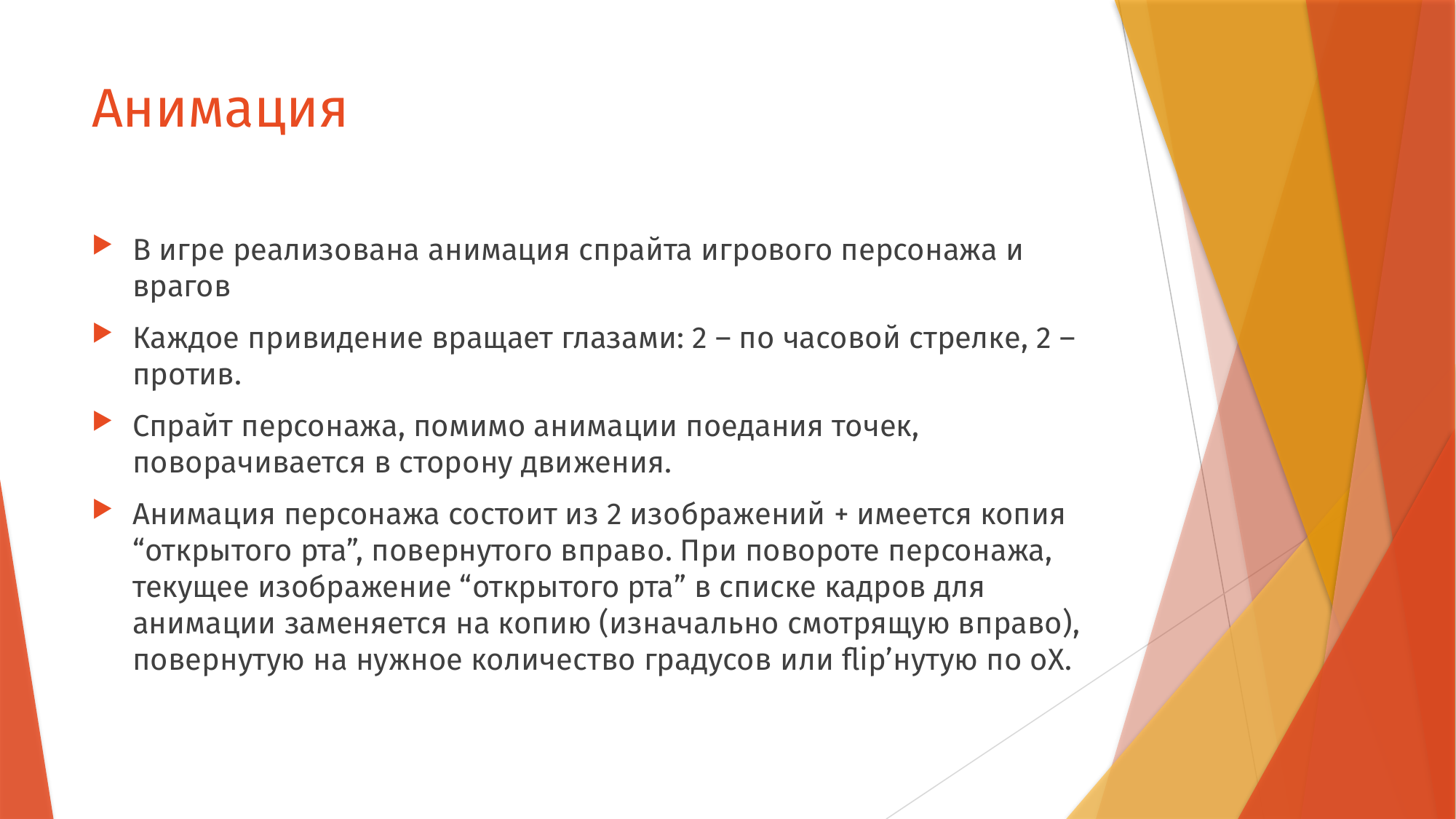

# Анимация
В игре реализована анимация спрайта игрового персонажа и врагов
Каждое привидение вращает глазами: 2 – по часовой стрелке, 2 – против.
Спрайт персонажа, помимо анимации поедания точек, поворачивается в сторону движения.
Анимация персонажа состоит из 2 изображений + имеется копия “открытого рта”, повернутого вправо. При повороте персонажа, текущее изображение “открытого рта” в списке кадров для анимации заменяется на копию (изначально смотрящую вправо), повернутую на нужное количество градусов или flip’нутую по оX.